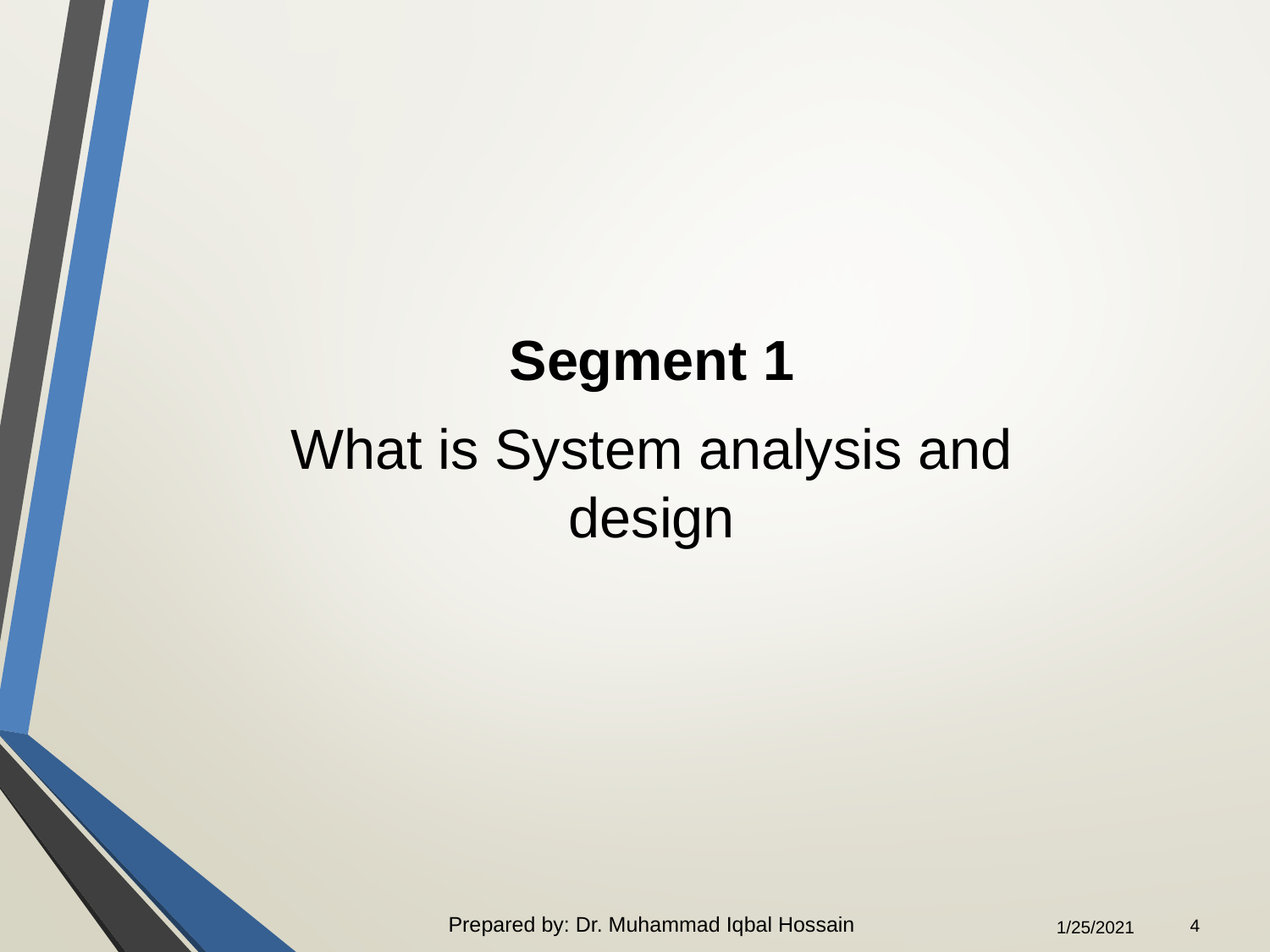

Segment 1
What is System analysis and design

Prepared by: Dr. Muhammad Iqbal Hossain
4
1/25/2021